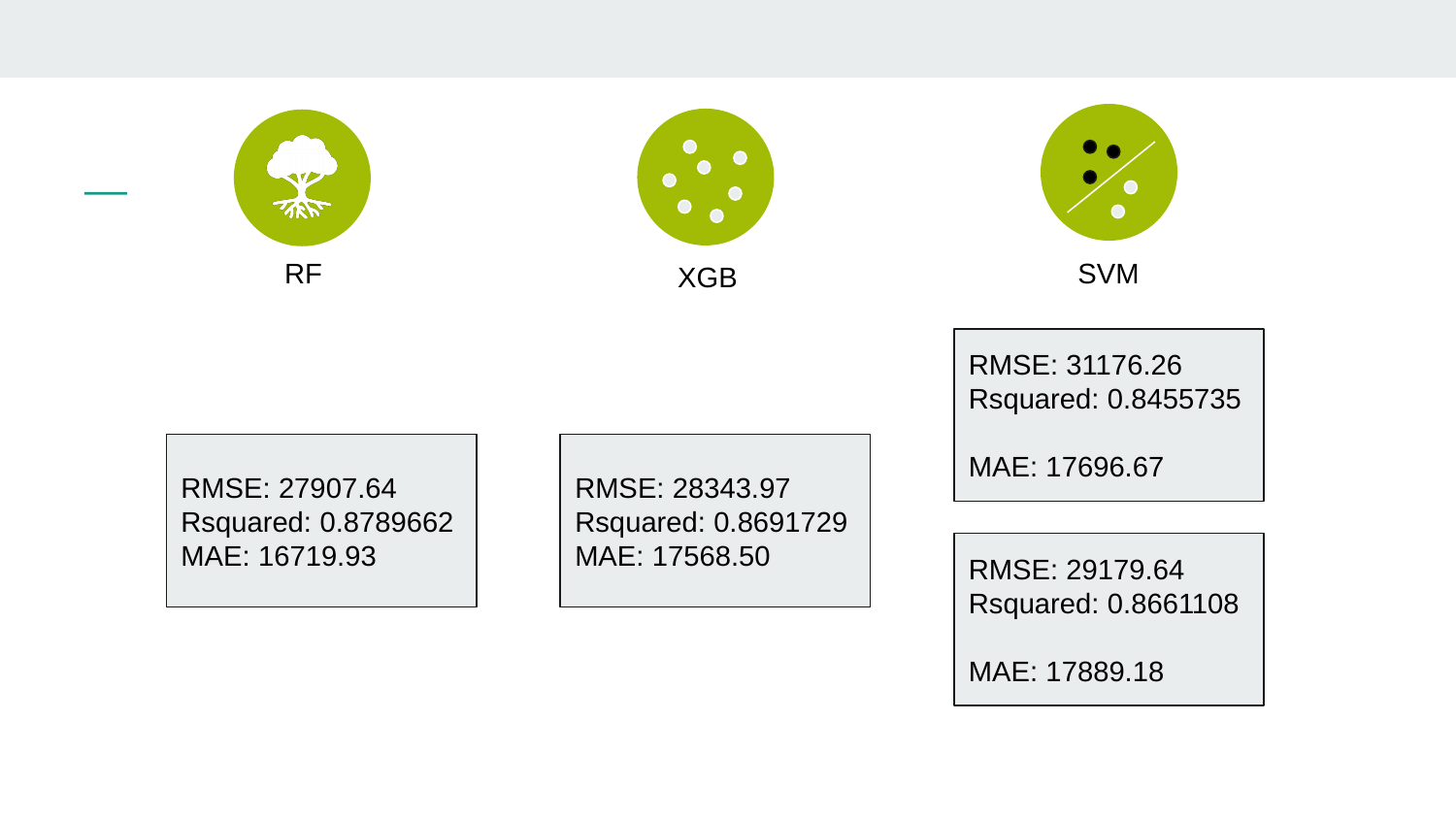

RF
SVM
XGB
RMSE: 31176.26
Rsquared: 0.8455735
MAE: 17696.67
RMSE: 27907.64
Rsquared: 0.8789662
MAE: 16719.93
RMSE: 28343.97
Rsquared: 0.8691729
MAE: 17568.50
RMSE: 29179.64
Rsquared: 0.8661108
MAE: 17889.18